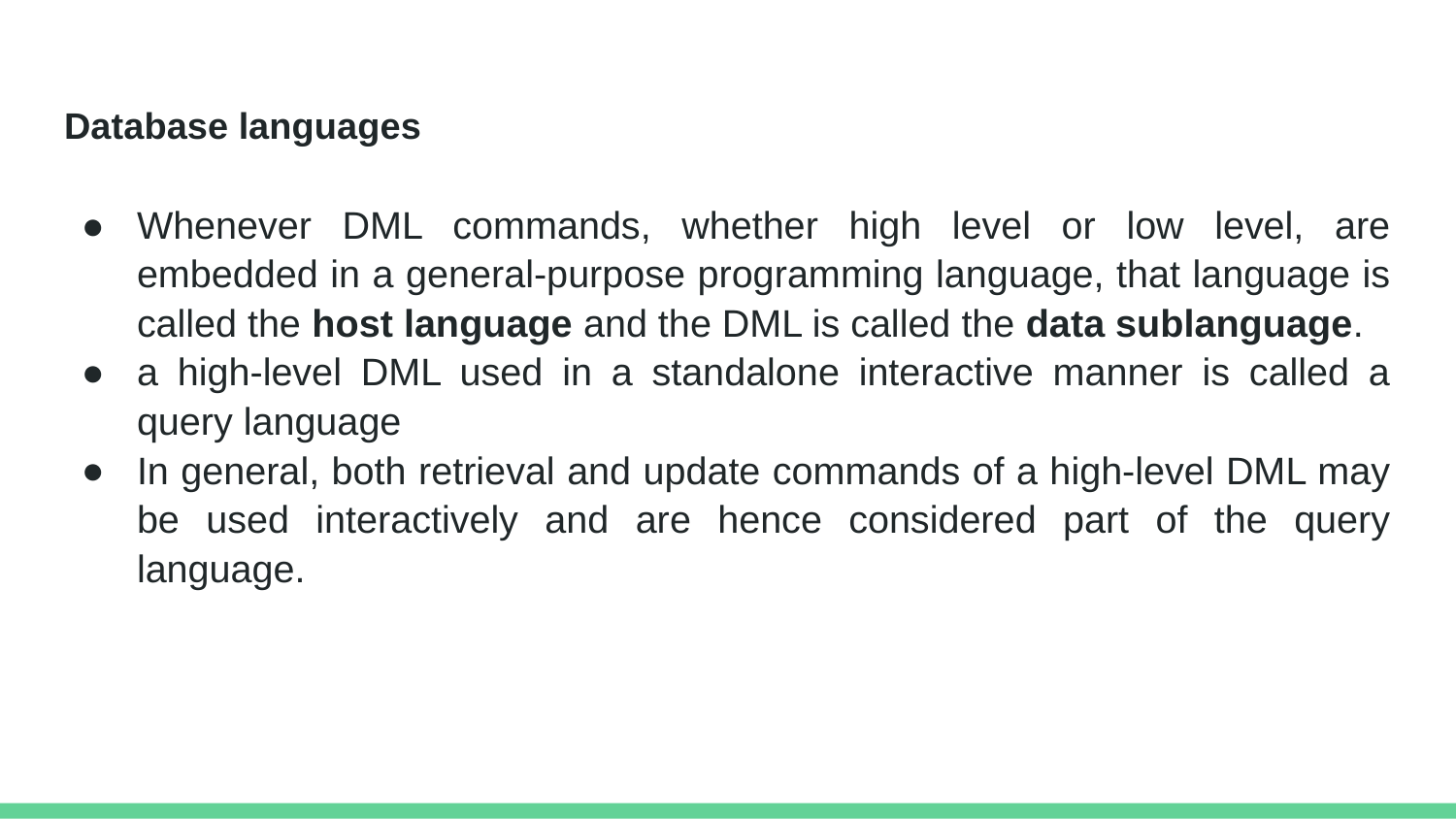

# Database languages
Whenever DML commands, whether high level or low level, are embedded in a general-purpose programming language, that language is called the host language and the DML is called the data sublanguage.
a high-level DML used in a standalone interactive manner is called a query language
In general, both retrieval and update commands of a high-level DML may be used interactively and are hence considered part of the query language.